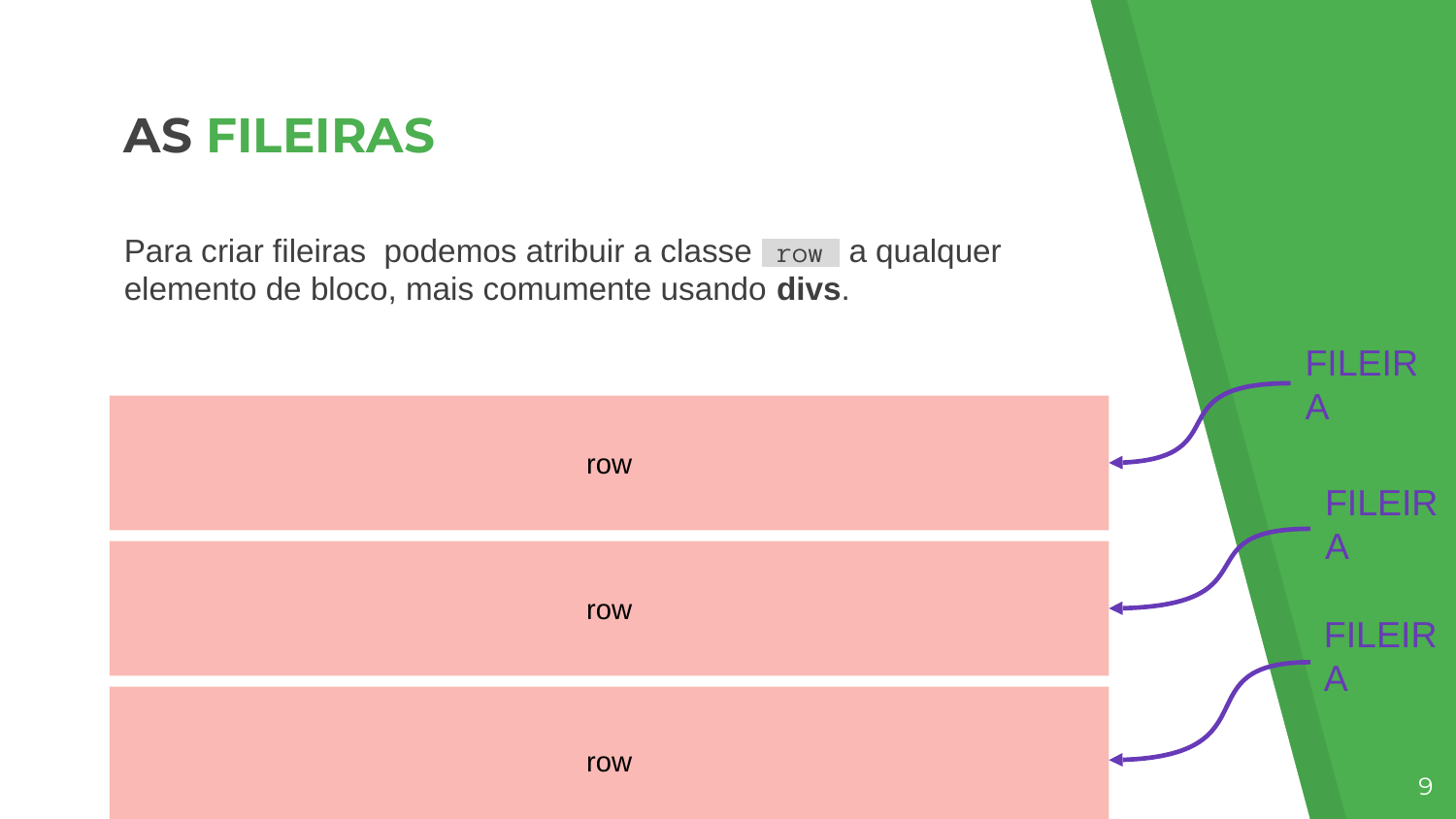

AS FILEIRAS
Para criar fileiras  podemos atribuir a classe  row  a qualquer elemento de bloco, mais comumente usando divs.

FILEIRA
row
FILEIRA
row
FILEIRA
row
9